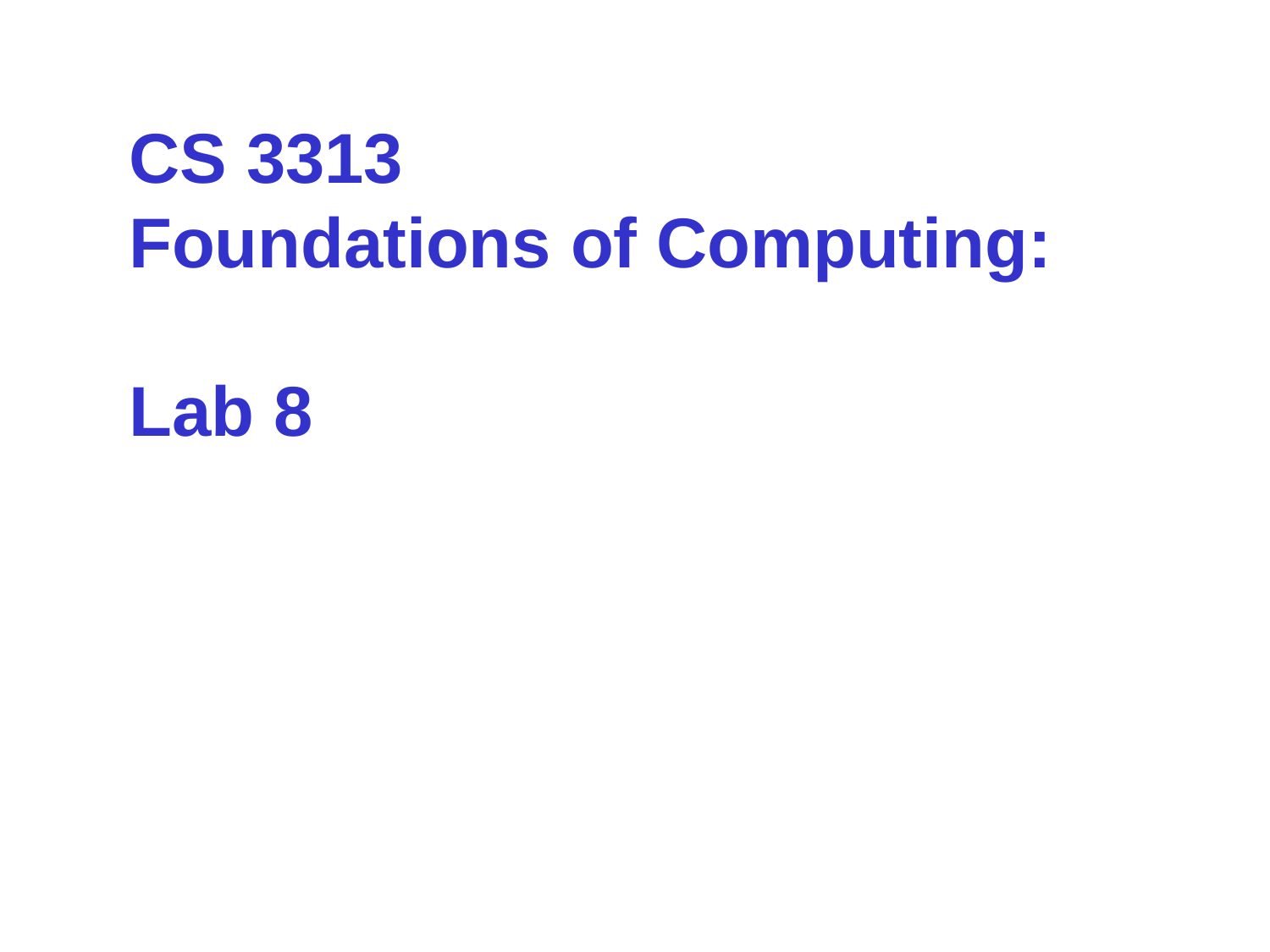

# CS 3313 Foundations of Computing: Lab 8